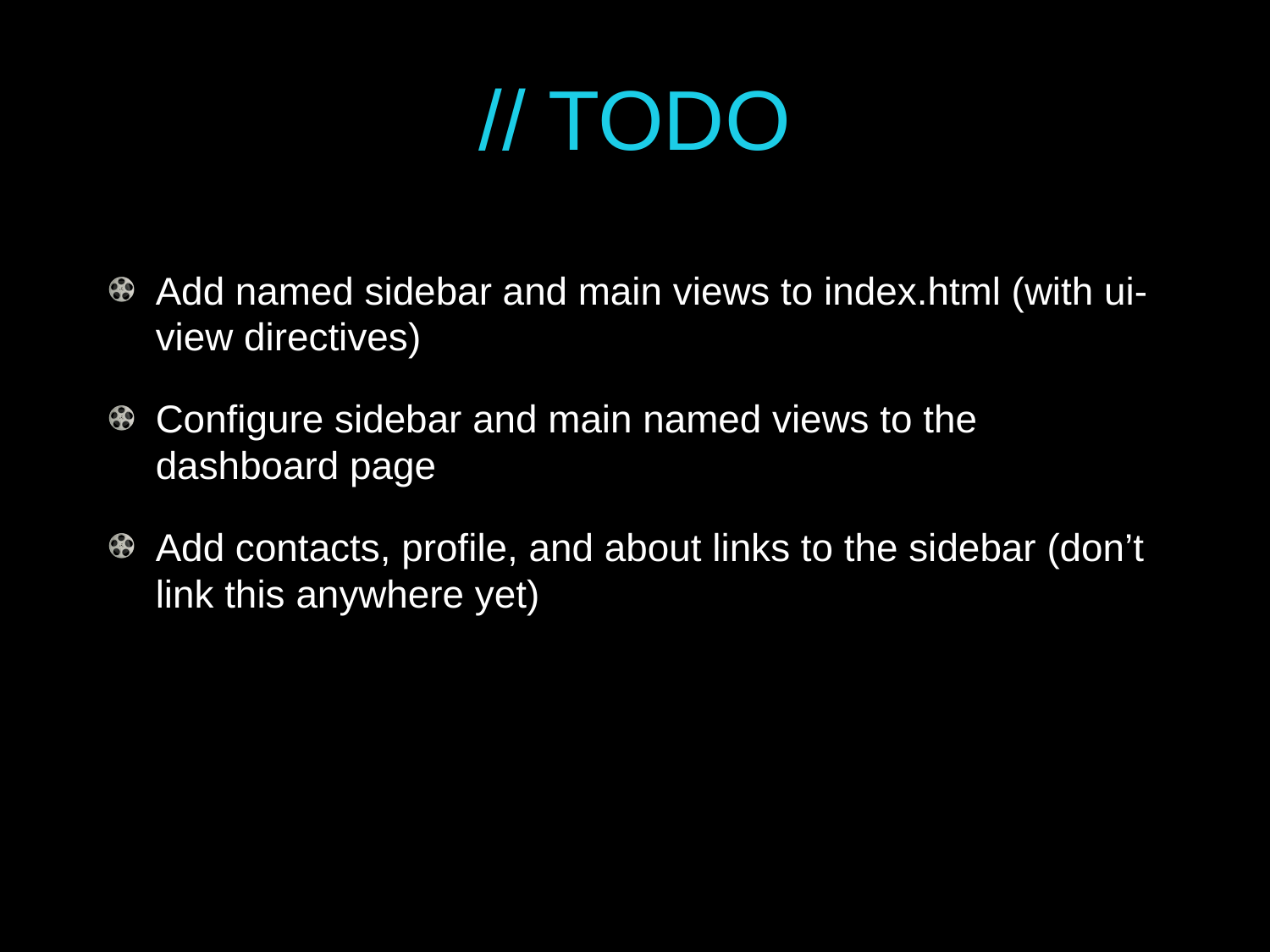

# // TODO
Add named sidebar and main views to index.html (with ui-view directives)
Configure sidebar and main named views to the dashboard page
Add contacts, profile, and about links to the sidebar (don’t link this anywhere yet)